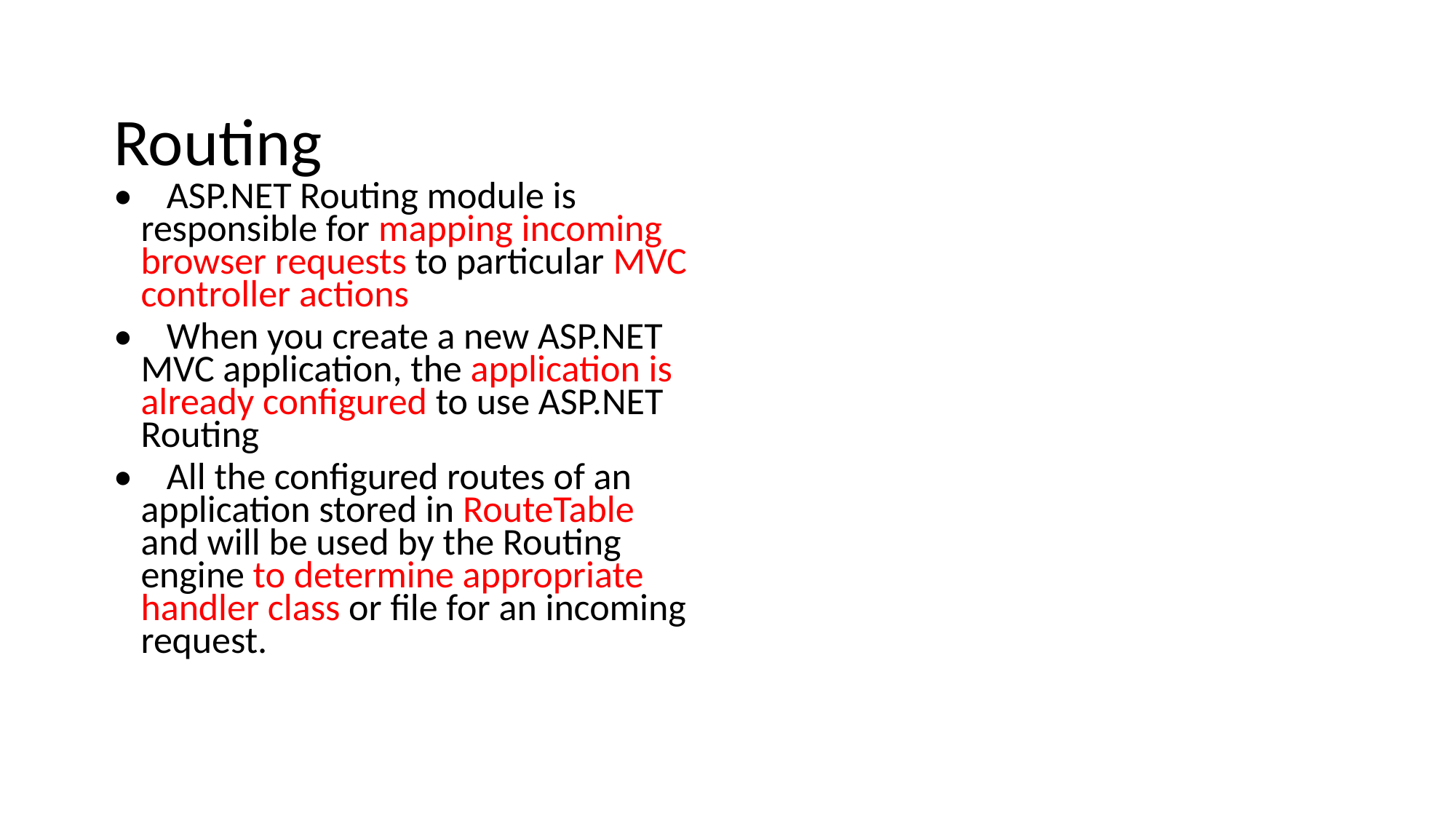

Routing
•    ASP.NET Routing module is responsible for mapping incoming browser requests to particular MVC controller actions
•    When you create a new ASP.NET MVC application, the application is already configured to use ASP.NET Routing
•    All the configured routes of an application stored in RouteTable and will be used by the Routing engine to determine appropriate handler class or file for an incoming request.